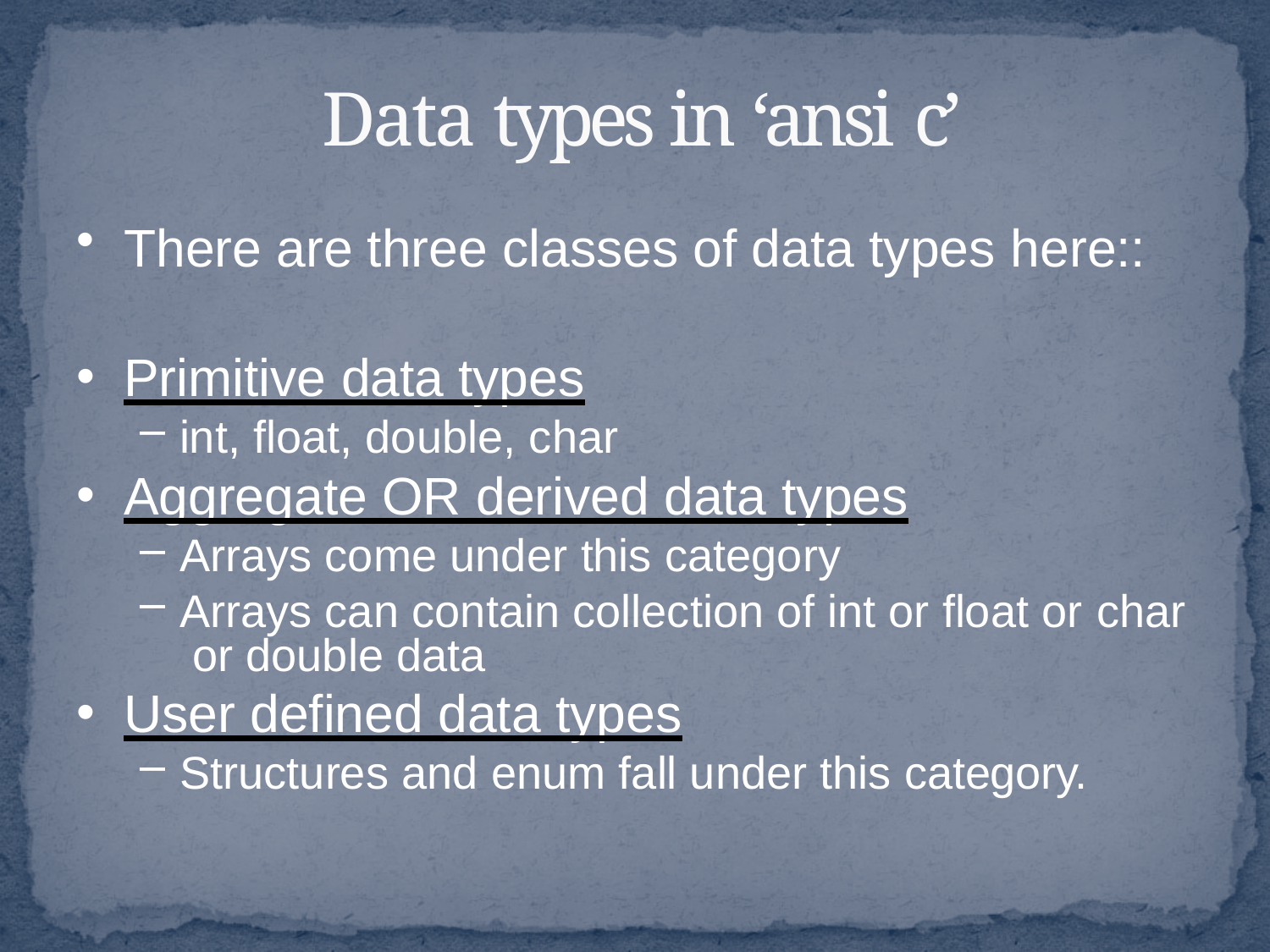

# Data types in ‘ansi c’
There are three classes of data types here::

Primitive data types
int, float, double, char
Aggregate OR derived data types
Arrays come under this category
Arrays can contain collection of int or float or char  or double data
User defined data types
Structures and enum fall under this category.